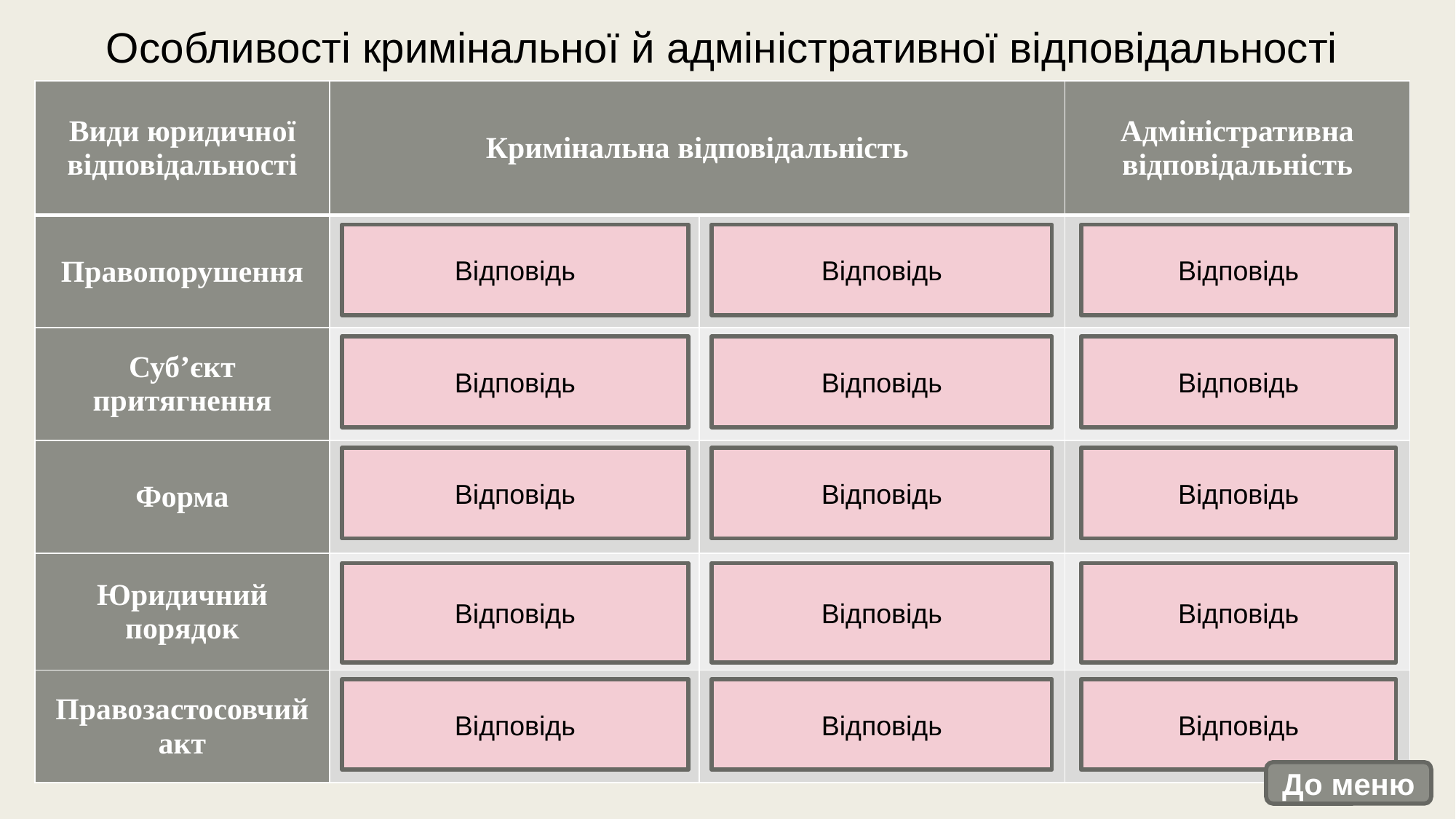

Особливості кримінальної й адміністративної відповідальності
| Види юридичної відповідальності | Кримінальна відповідальність |  | Адміністративна відповідальність |
| --- | --- | --- | --- |
| Правопорушення | Кримінальний проступок | Злочин | Адміністративний делікт |
| Суб’єкт притягнення | Суд | Суд | Адміністративний орган / суд |
| Форма | Штраф | Позбавлення волі | Штраф / попередження |
| Юридичний порядок | Кримінальний процесуальний кодекс (КПК) | Кримінальний процесуальний кодекс (КПК) | Кодекс України про адміністративні правопорушення (КУпАП) |
| Правозастосовчий акт | Вирок | Вирок | Постанова / рішення |
Відповідь
Відповідь
Відповідь
Відповідь
Відповідь
Відповідь
Відповідь
Відповідь
Відповідь
Відповідь
Відповідь
Відповідь
Відповідь
Відповідь
Відповідь
До меню